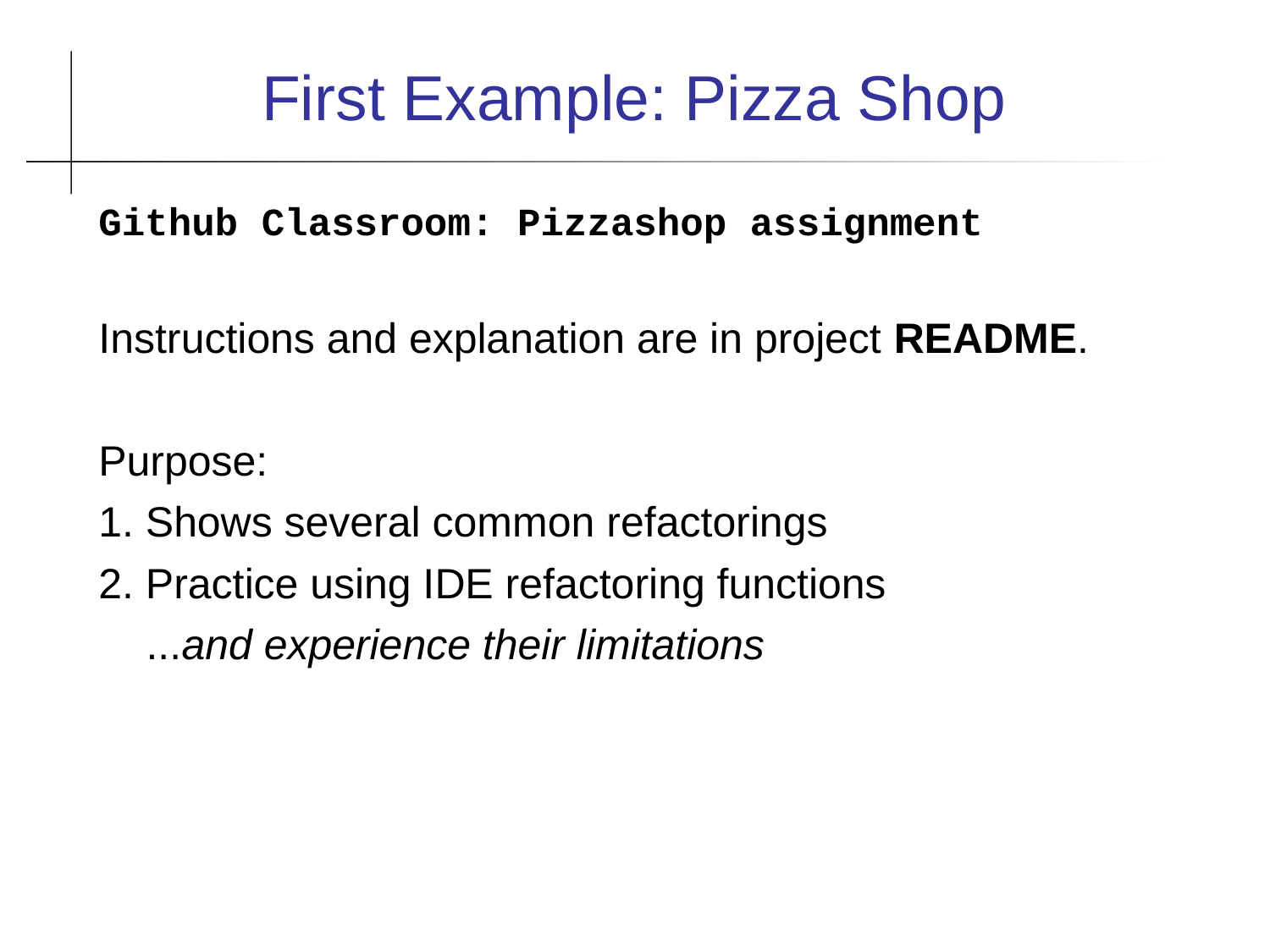

First Example: Pizza Shop
Github Classroom: Pizzashop assignment

Instructions and explanation are in project README.

Purpose:
1. Shows several common refactorings
2. Practice using IDE refactoring functions
    ...and experience their limitations